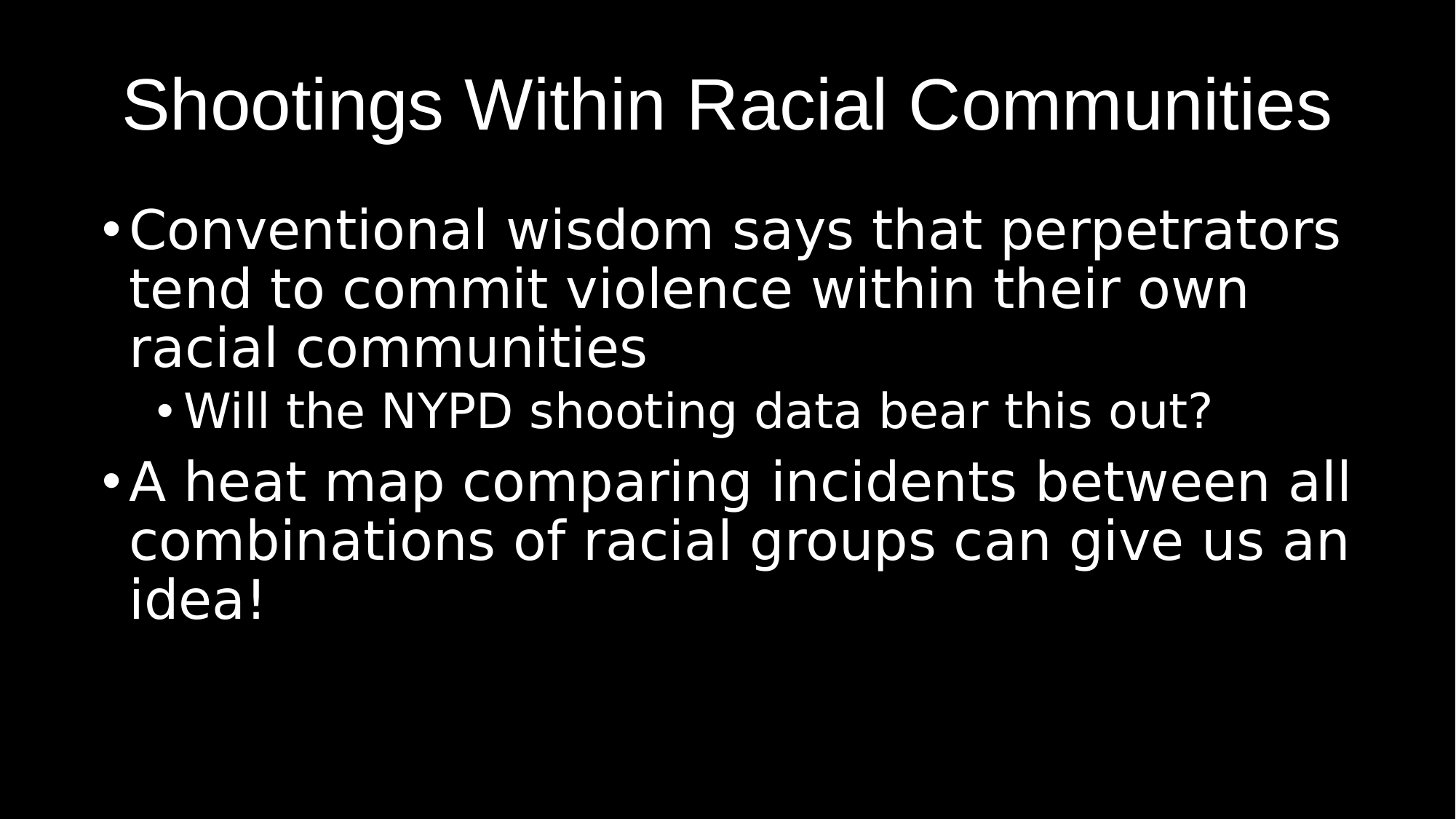

# Shootings Within Racial Communities
Conventional wisdom says that perpetrators tend to commit violence within their own racial communities
Will the NYPD shooting data bear this out?
A heat map comparing incidents between all combinations of racial groups can give us an idea!